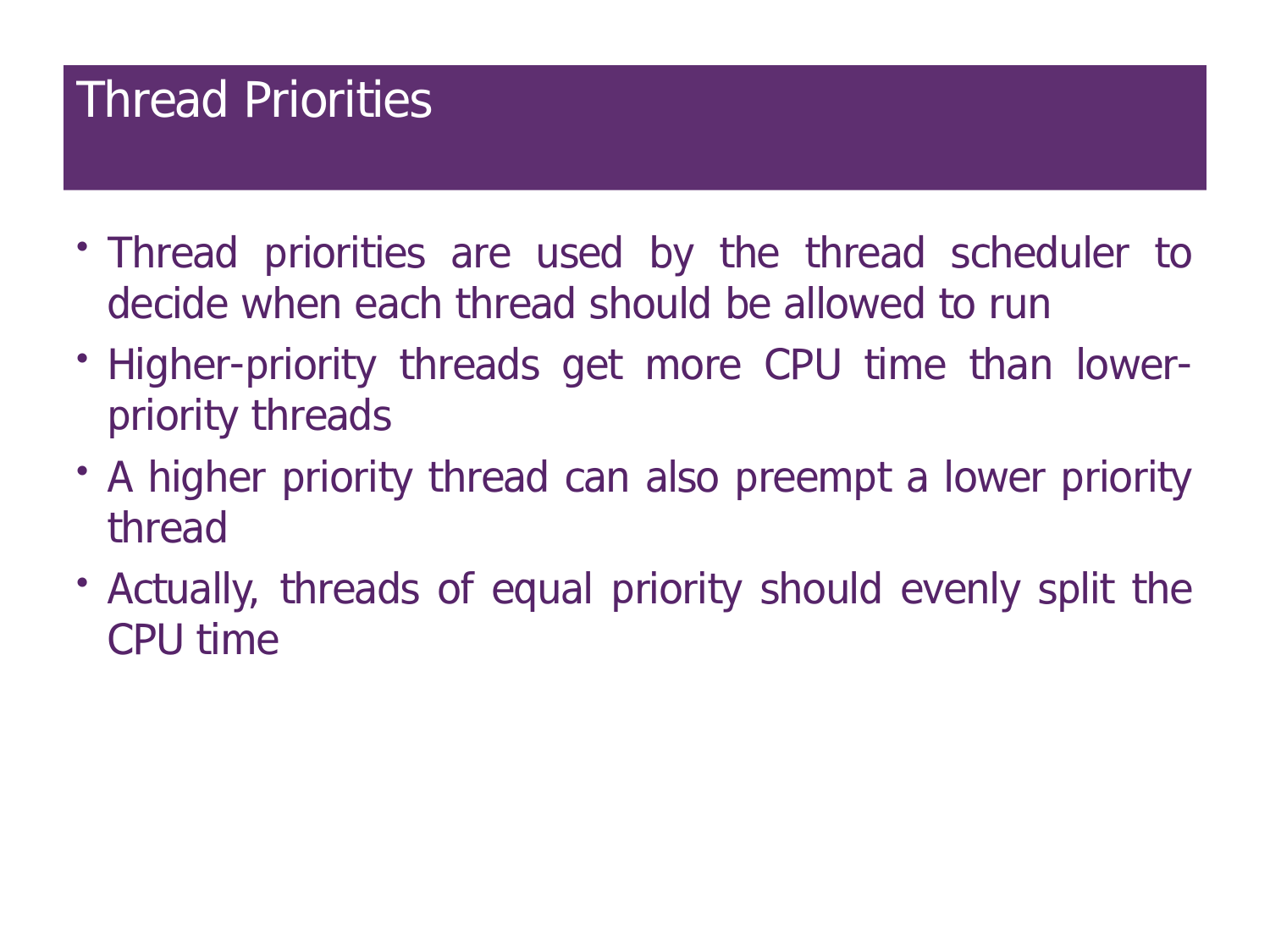

# Thread Priorities
Thread priorities are used by the thread scheduler to decide when each thread should be allowed to run
Higher-priority threads get more CPU time than lower-priority threads
A higher priority thread can also preempt a lower priority thread
Actually, threads of equal priority should evenly split the CPU time